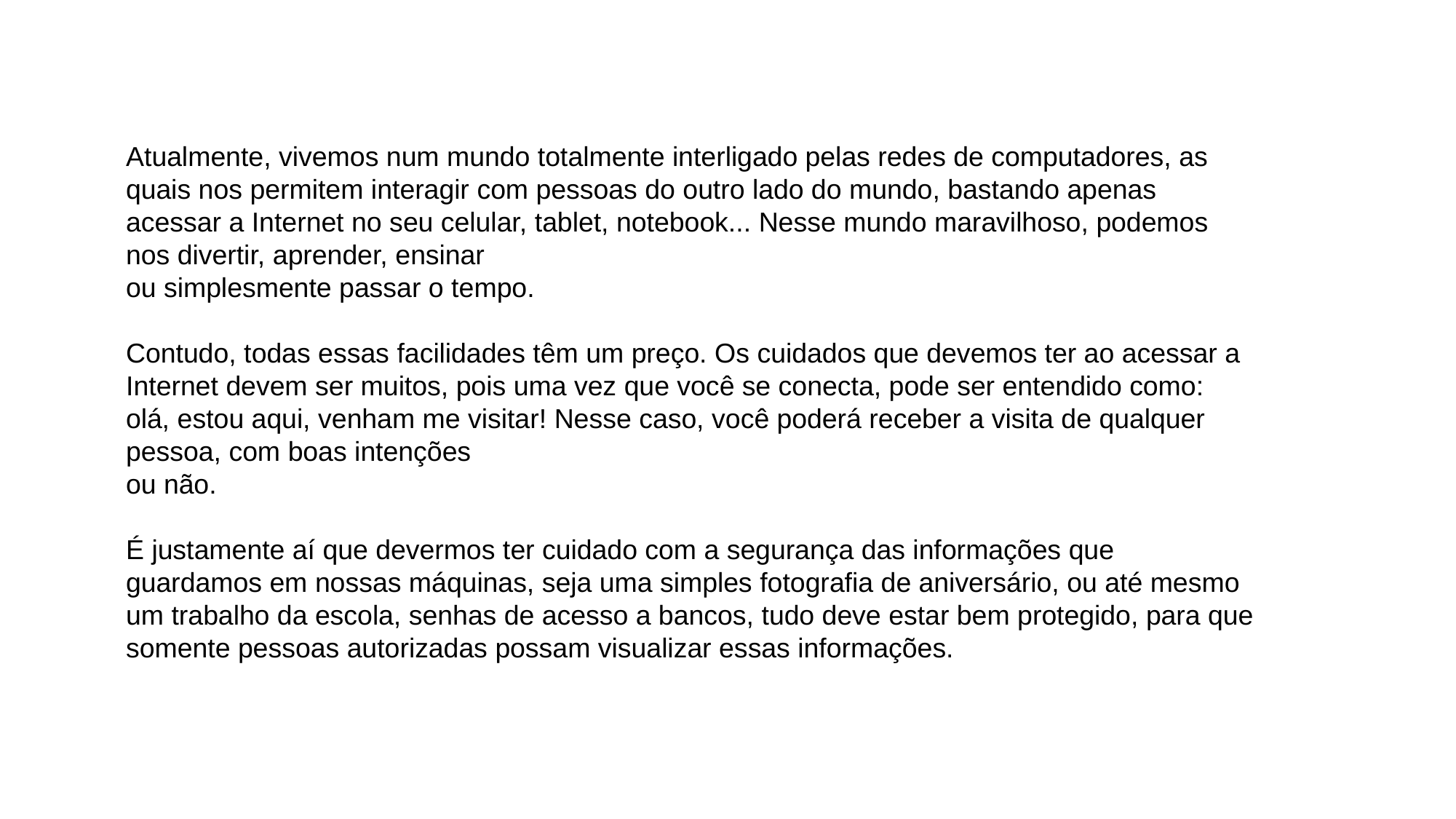

Atualmente, vivemos num mundo totalmente interligado pelas redes de computadores, as quais nos permitem interagir com pessoas do outro lado do mundo, bastando apenas acessar a Internet no seu celular, tablet, notebook... Nesse mundo maravilhoso, podemos nos divertir, aprender, ensinar
ou simplesmente passar o tempo.

Contudo, todas essas facilidades têm um preço. Os cuidados que devemos ter ao acessar a Internet devem ser muitos, pois uma vez que você se conecta, pode ser entendido como: olá, estou aqui, venham me visitar! Nesse caso, você poderá receber a visita de qualquer pessoa, com boas intenções
ou não.

É justamente aí que devermos ter cuidado com a segurança das informações que guardamos em nossas máquinas, seja uma simples fotografia de aniversário, ou até mesmo um trabalho da escola, senhas de acesso a bancos, tudo deve estar bem protegido, para que somente pessoas autorizadas possam visualizar essas informações.